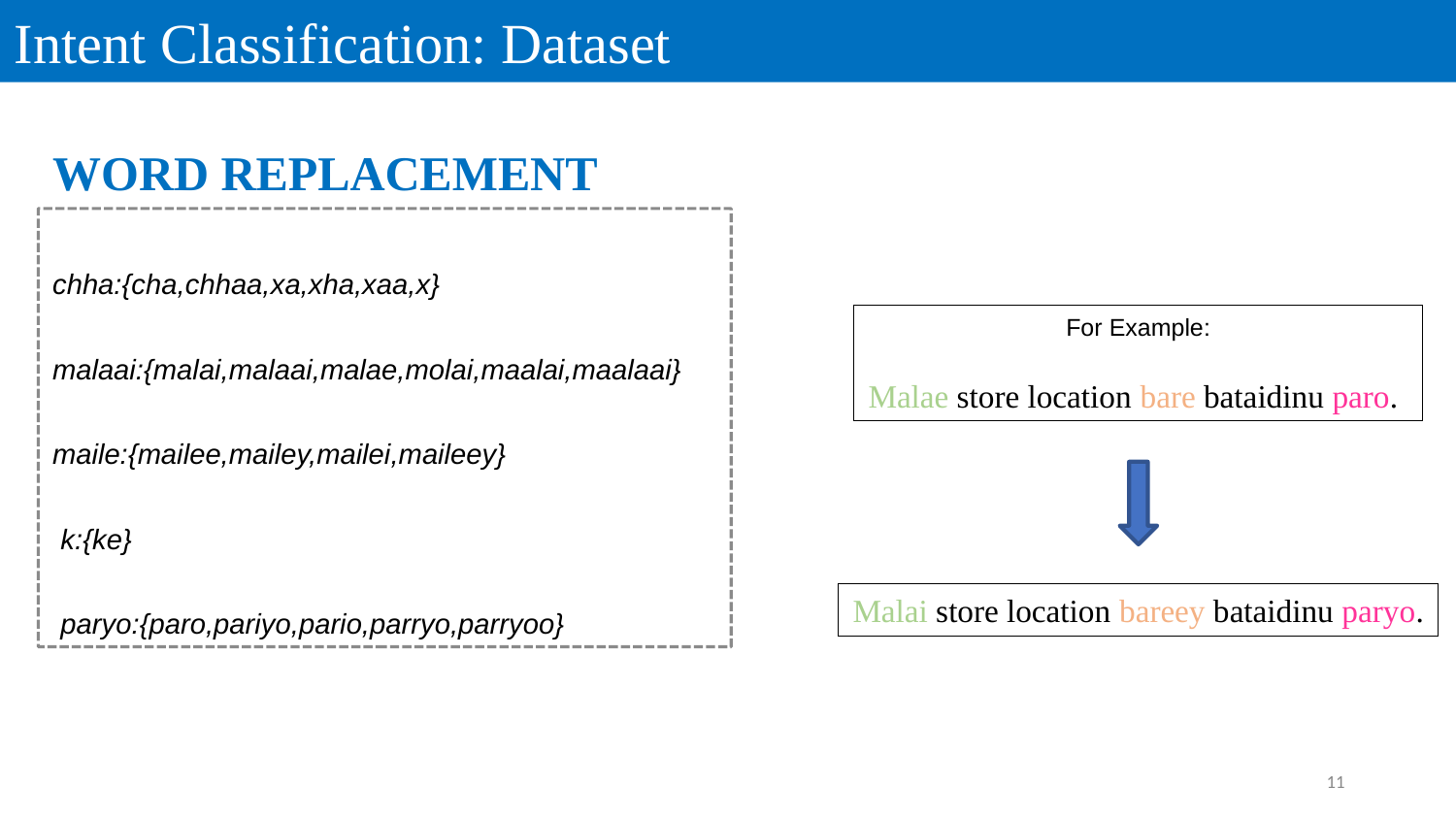

Intent Classification: Dataset
WORD REPLACEMENT
chha:{cha,chhaa,xa,xha,xaa,x}
malaai:{malai,malaai,malae,molai,maalai,maalaai}
maile:{mailee,mailey,mailei,maileey}
 k:{ke}
 paryo:{paro,pariyo,pario,parryo,parryoo}
For Example:

Malae store location bare bataidinu paro.

Malai store location bareey bataidinu paryo.
11